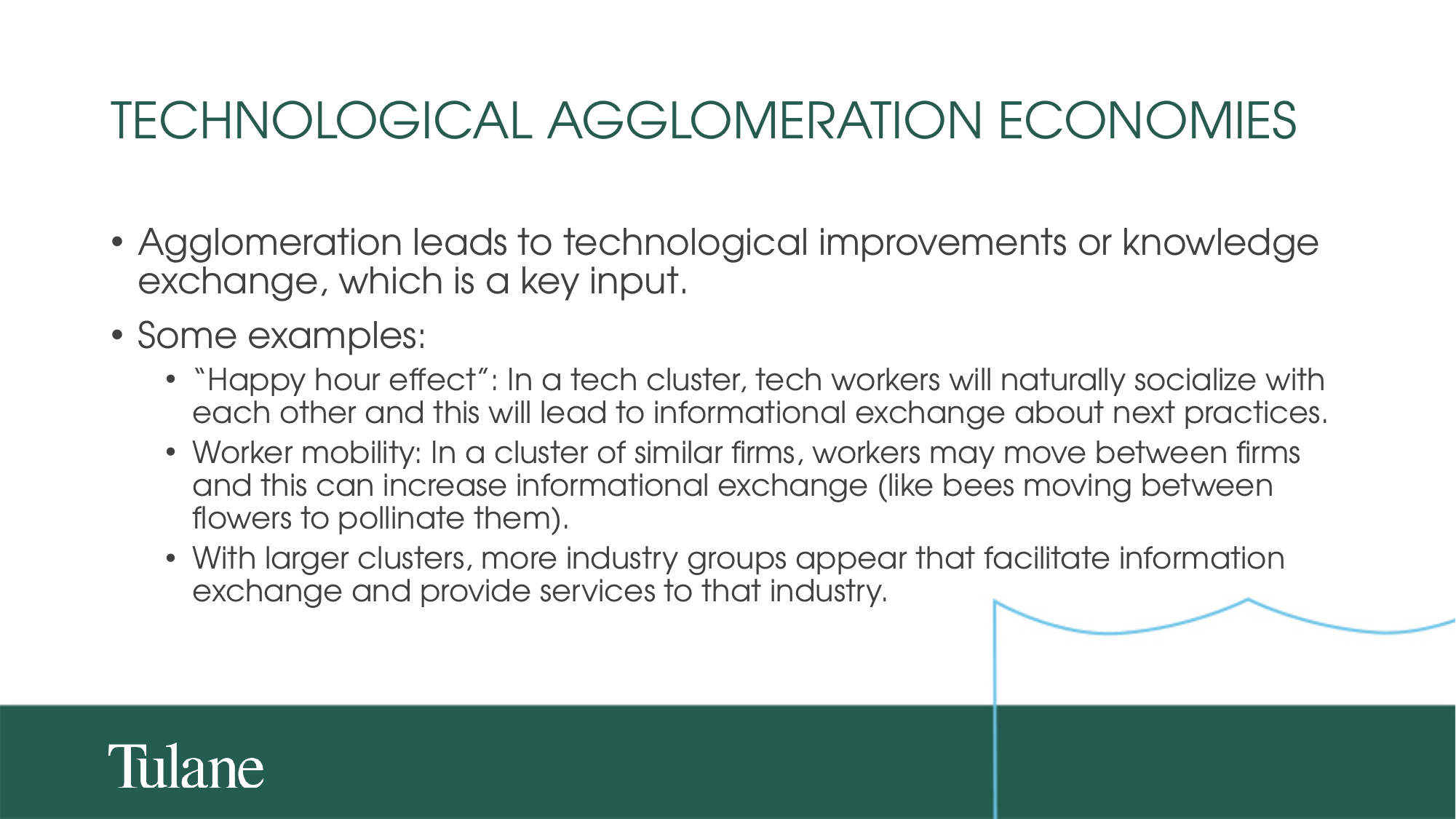

# Technological Agglomeration economies
Agglomeration leads to technological improvements or knowledge exchange, which is a key input.
Some examples:
“Happy hour effect”: In a tech cluster, tech workers will naturally socialize with each other and this will lead to informational exchange about next practices.
Worker mobility: In a cluster of similar firms, workers may move between firms and this can increase informational exchange (like bees moving between flowers to pollinate them).
With larger clusters, more industry groups appear that facilitate information exchange and provide services to that industry.